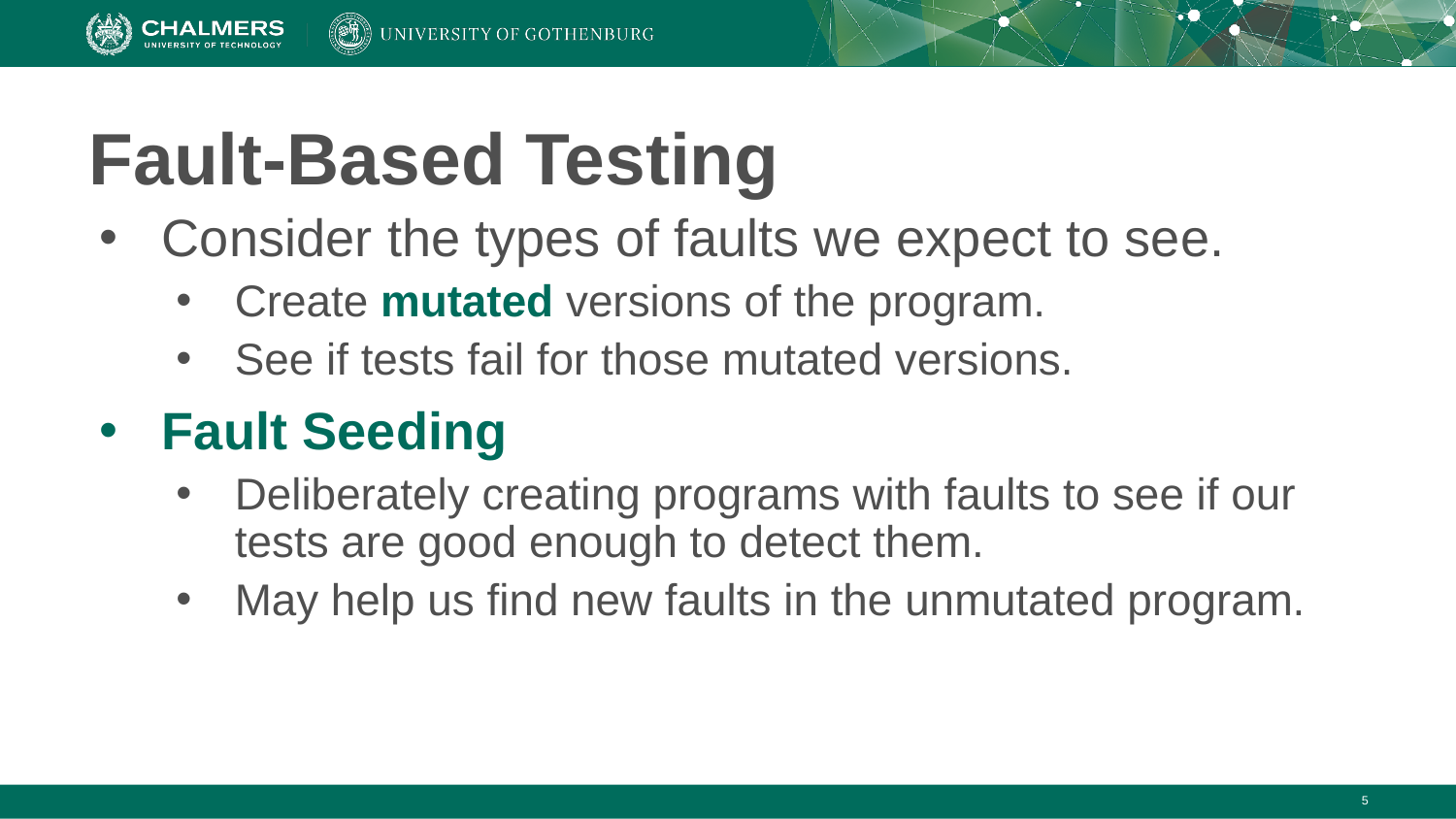

# Fault-Based Testing
Consider the types of faults we expect to see.
Create mutated versions of the program.
See if tests fail for those mutated versions.
Fault Seeding
Deliberately creating programs with faults to see if our tests are good enough to detect them.
May help us find new faults in the unmutated program.
5